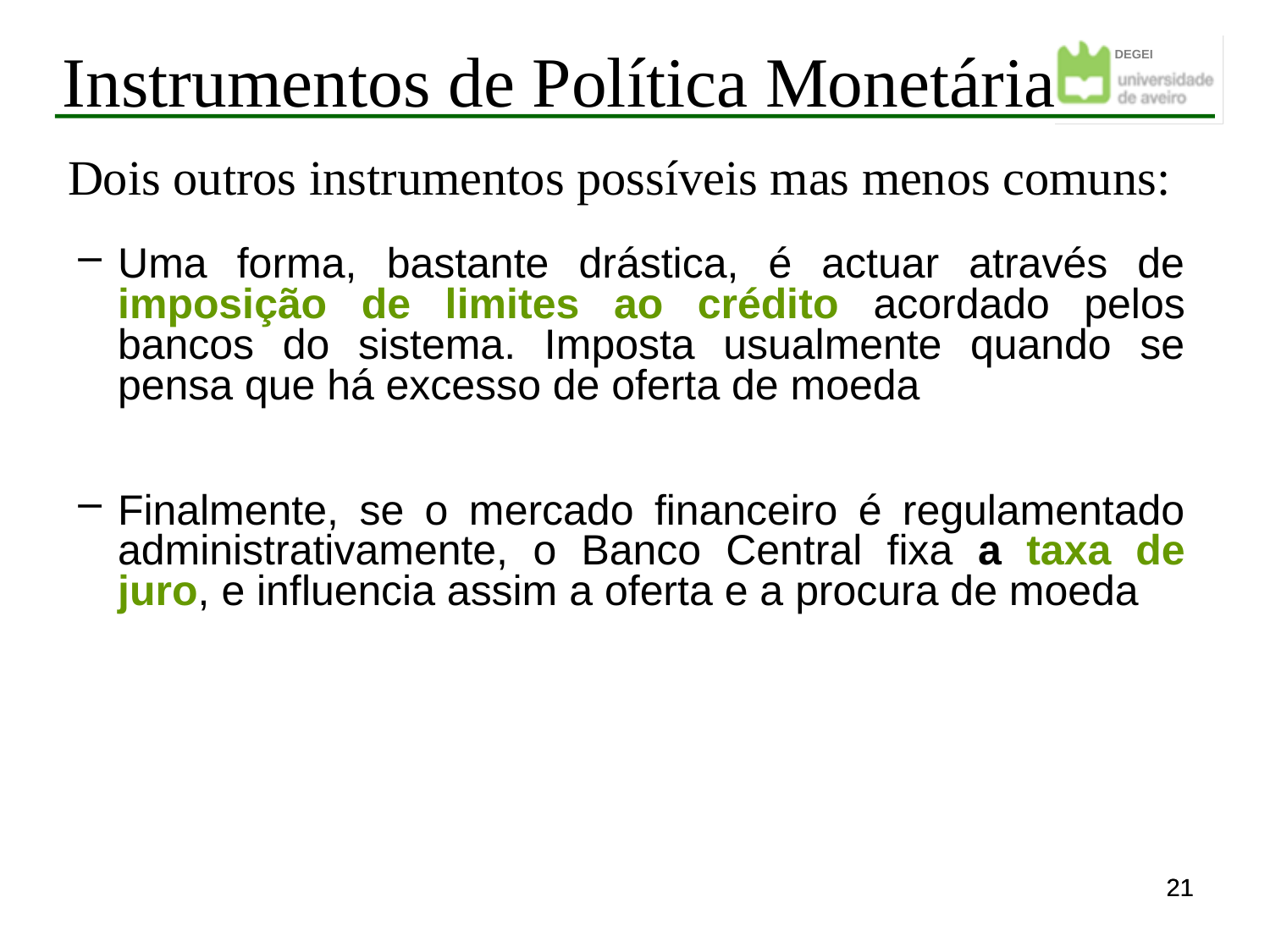

Instrumentos de Política Monetária
Dois outros instrumentos possíveis mas menos comuns:

Uma forma, bastante drástica, é actuar através de imposição de limites ao crédito acordado pelos bancos do sistema. Imposta usualmente quando se pensa que há excesso de oferta de moeda

Finalmente, se o mercado financeiro é regulamentado administrativamente, o Banco Central fixa a taxa de juro, e influencia assim a oferta e a procura de moeda

21
21